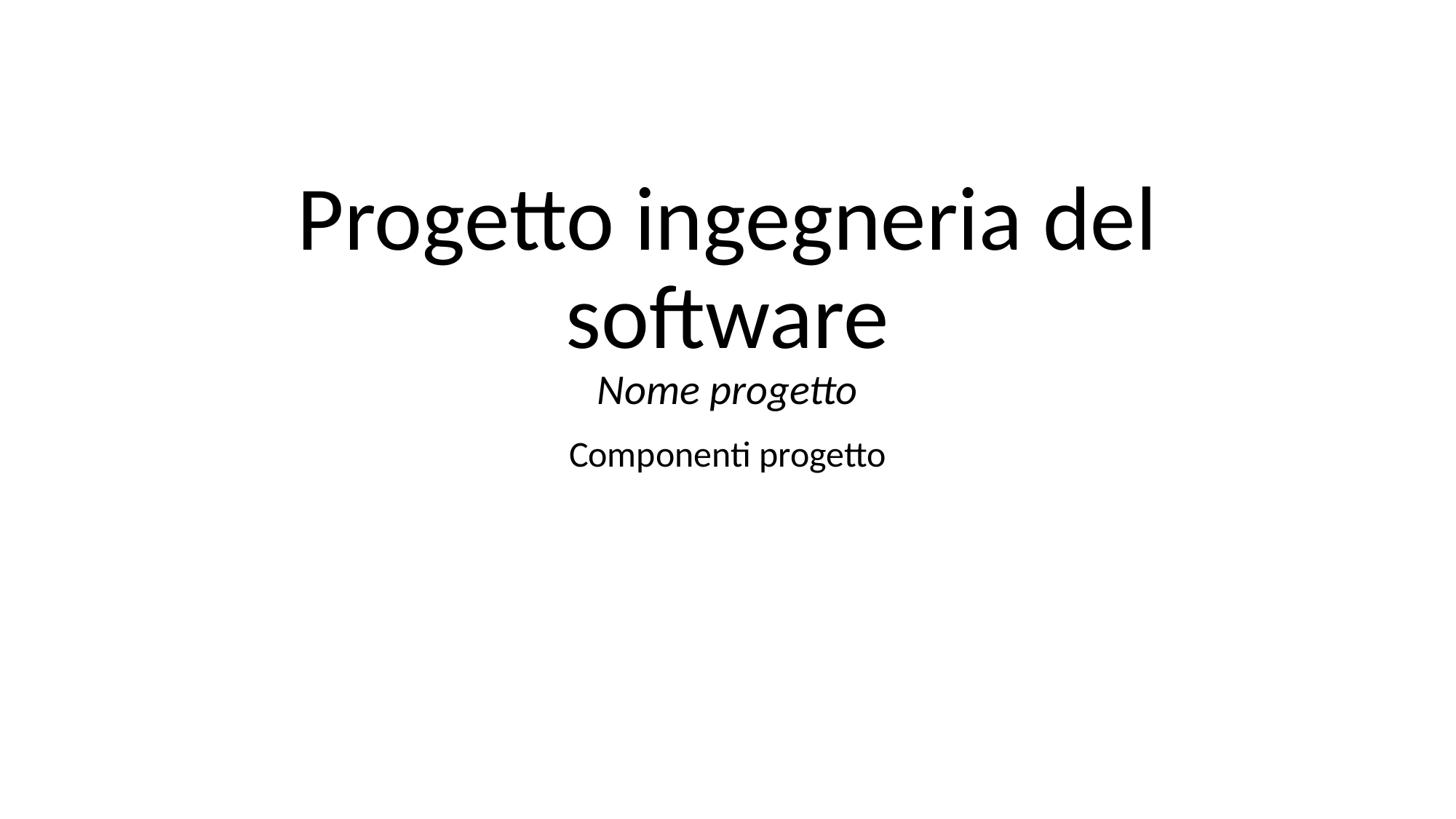

# Progetto ingegneria del software Nome progetto
Componenti progetto